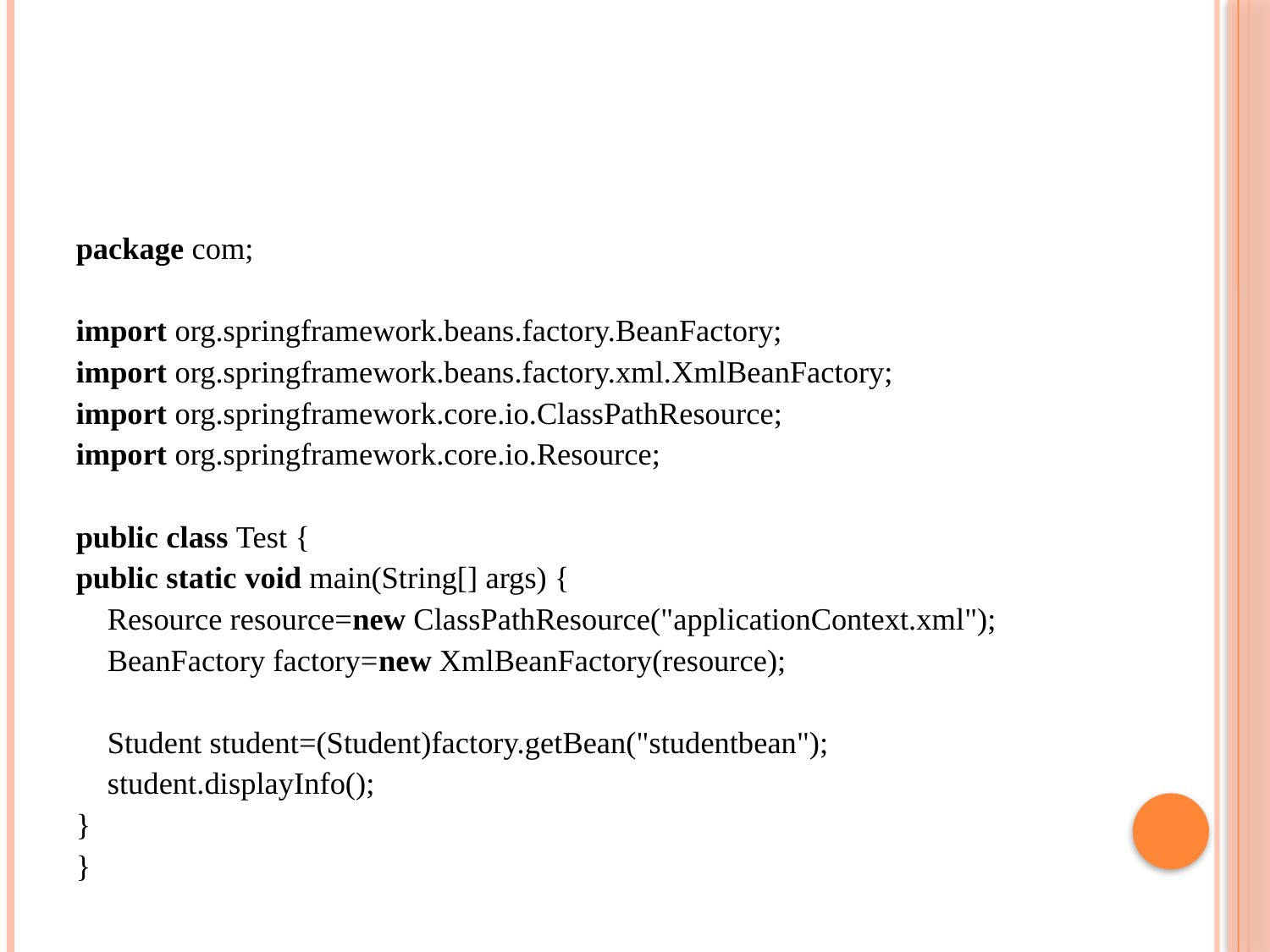

#
package com;

import org.springframework.beans.factory.BeanFactory;
import org.springframework.beans.factory.xml.XmlBeanFactory;
import org.springframework.core.io.ClassPathResource;
import org.springframework.core.io.Resource;

public class Test {
public static void main(String[] args) {
    Resource resource=new ClassPathResource("applicationContext.xml");
    BeanFactory factory=new XmlBeanFactory(resource);

    Student student=(Student)factory.getBean("studentbean");
    student.displayInfo();
}
}